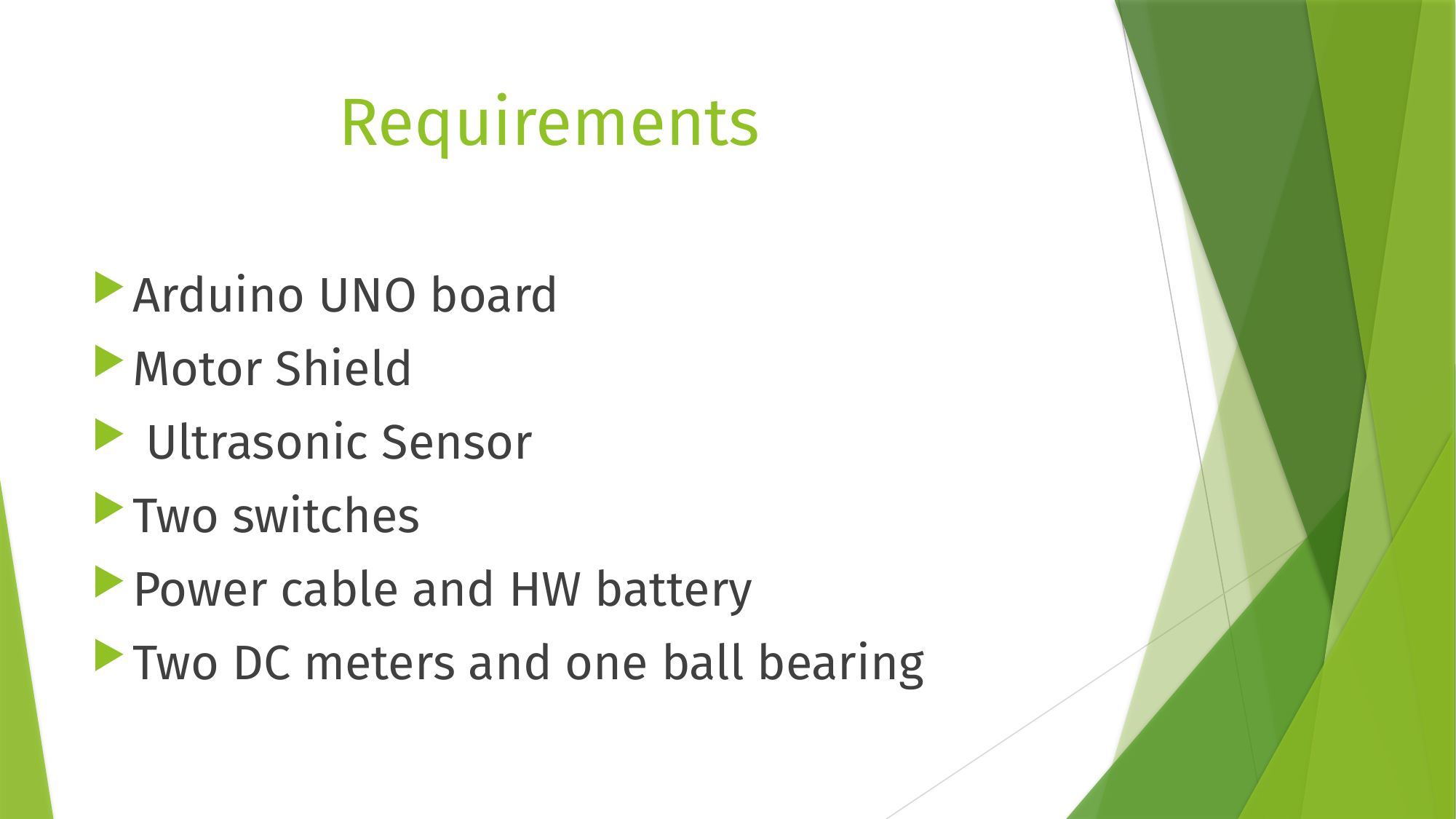

# Requirements
Arduino UNO board
Motor Shield
 Ultrasonic Sensor
Two switches
Power cable and HW battery
Two DC meters and one ball bearing